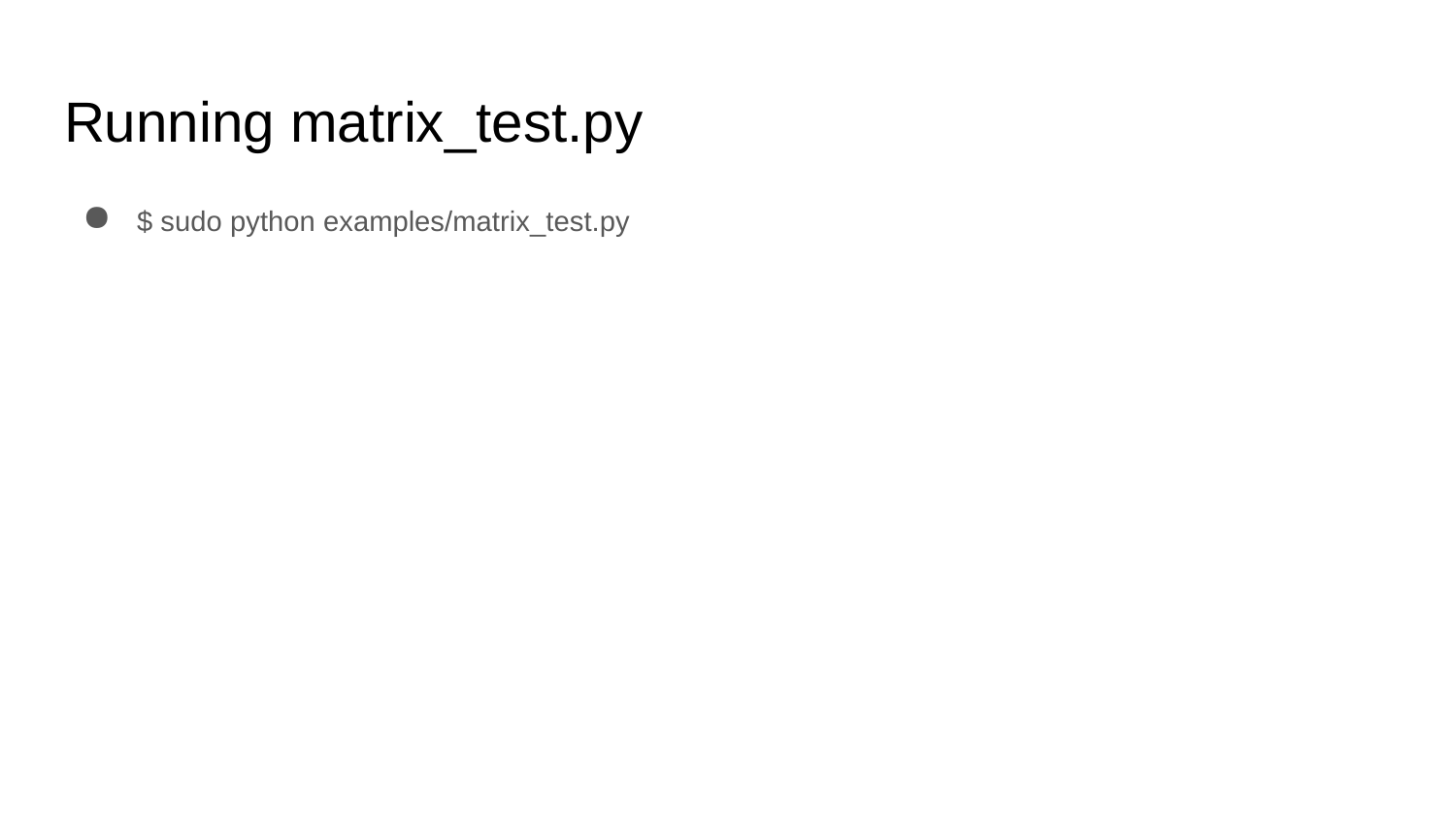

# Running matrix_test.py
$ sudo python examples/matrix_test.py